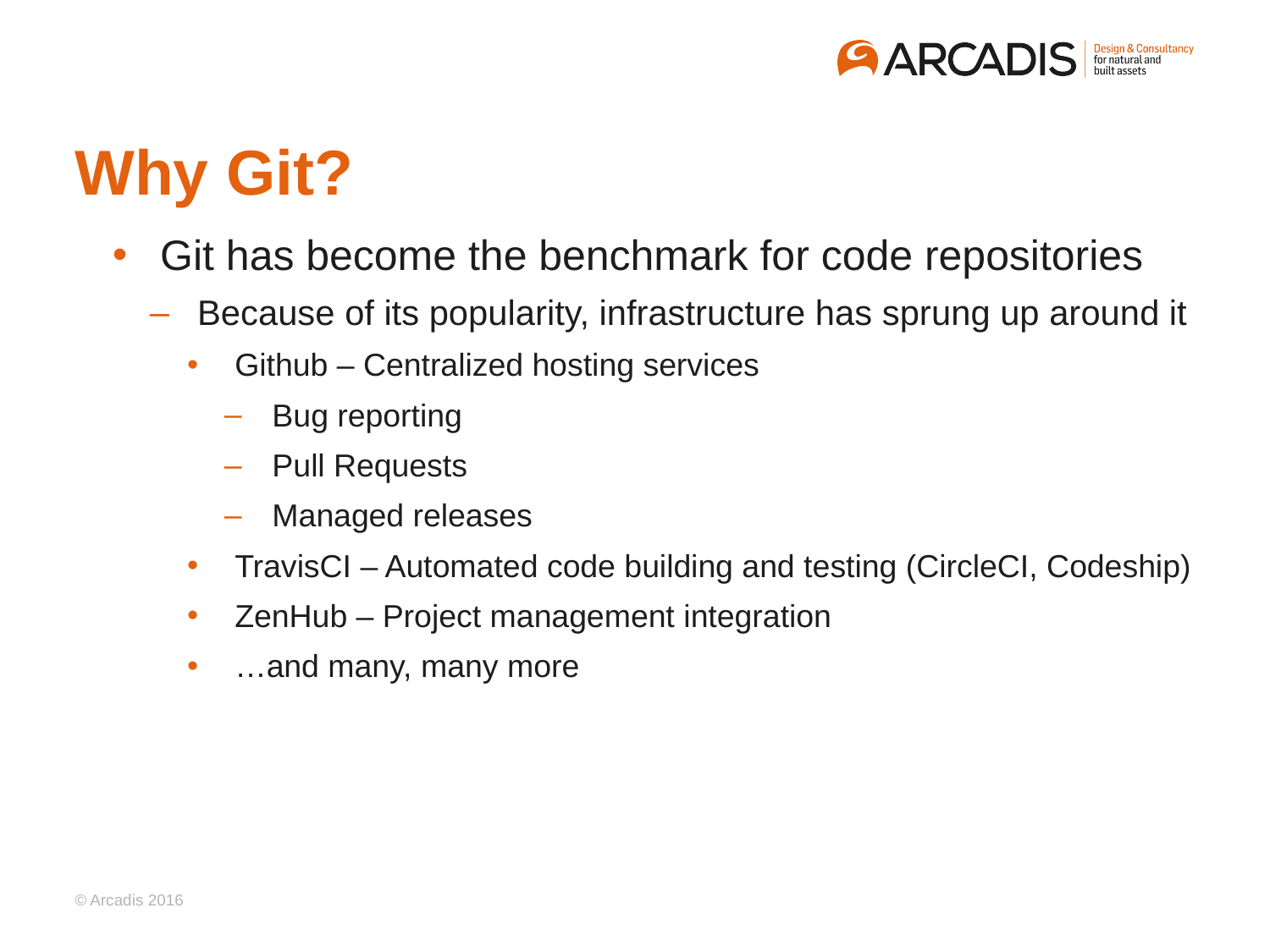

# Why Git?
Git has become the benchmark for code repositories
Because of its popularity, infrastructure has sprung up around it
Github – Centralized hosting services
Bug reporting
Pull Requests
Managed releases
TravisCI – Automated code building and testing (CircleCI, Codeship)
ZenHub – Project management integration
…and many, many more